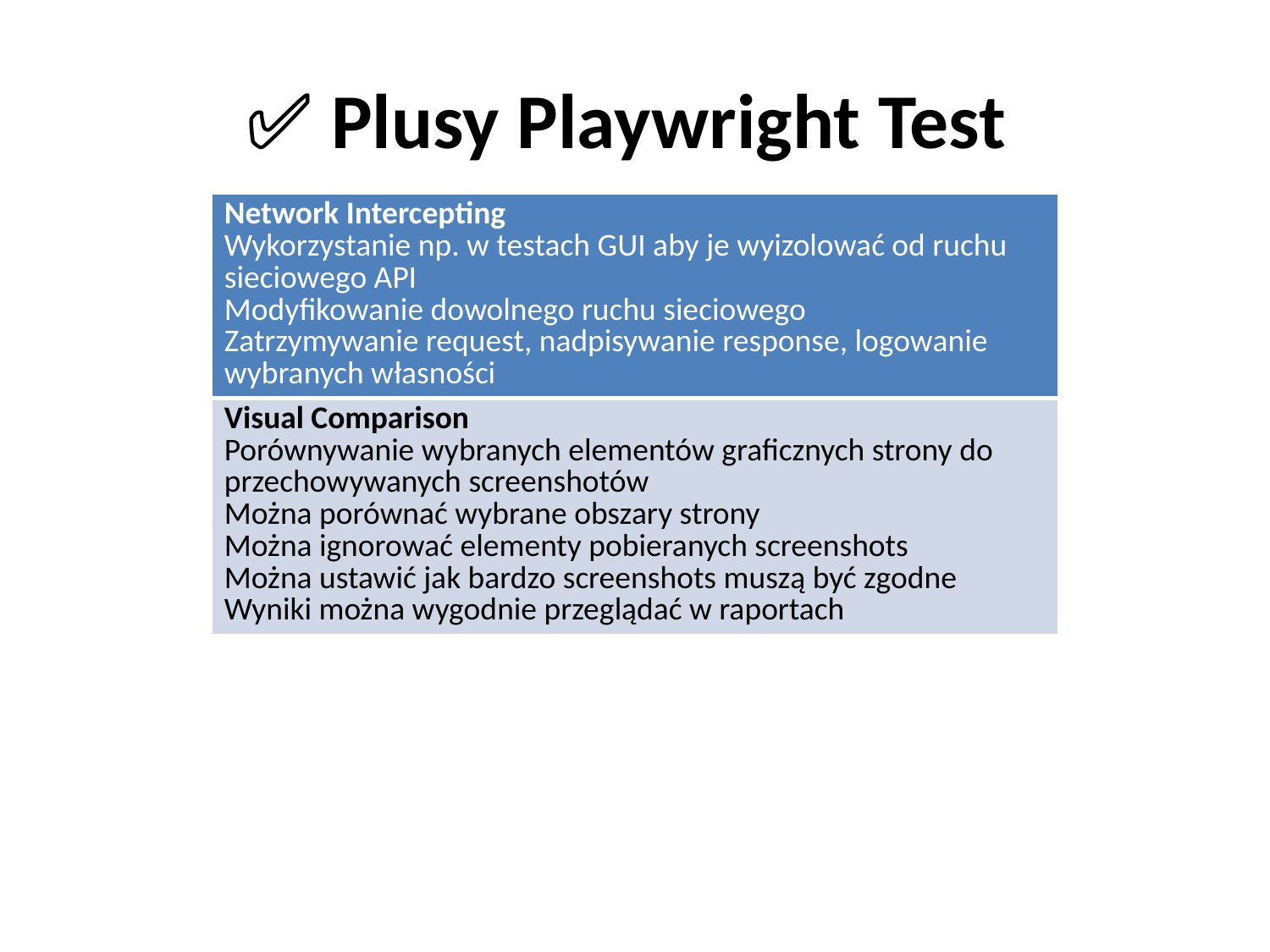

# ✅ Plusy Playwright Test
| Network Intercepting Wykorzystanie np. w testach GUI aby je wyizolować od ruchu sieciowego API Modyfikowanie dowolnego ruchu sieciowego Zatrzymywanie request, nadpisywanie response, logowanie wybranych własności |
| --- |
| Visual Comparison Porównywanie wybranych elementów graficznych strony do przechowywanych screenshotów Można porównać wybrane obszary strony Można ignorować elementy pobieranych screenshots Można ustawić jak bardzo screenshots muszą być zgodne Wyniki można wygodnie przeglądać w raportach |